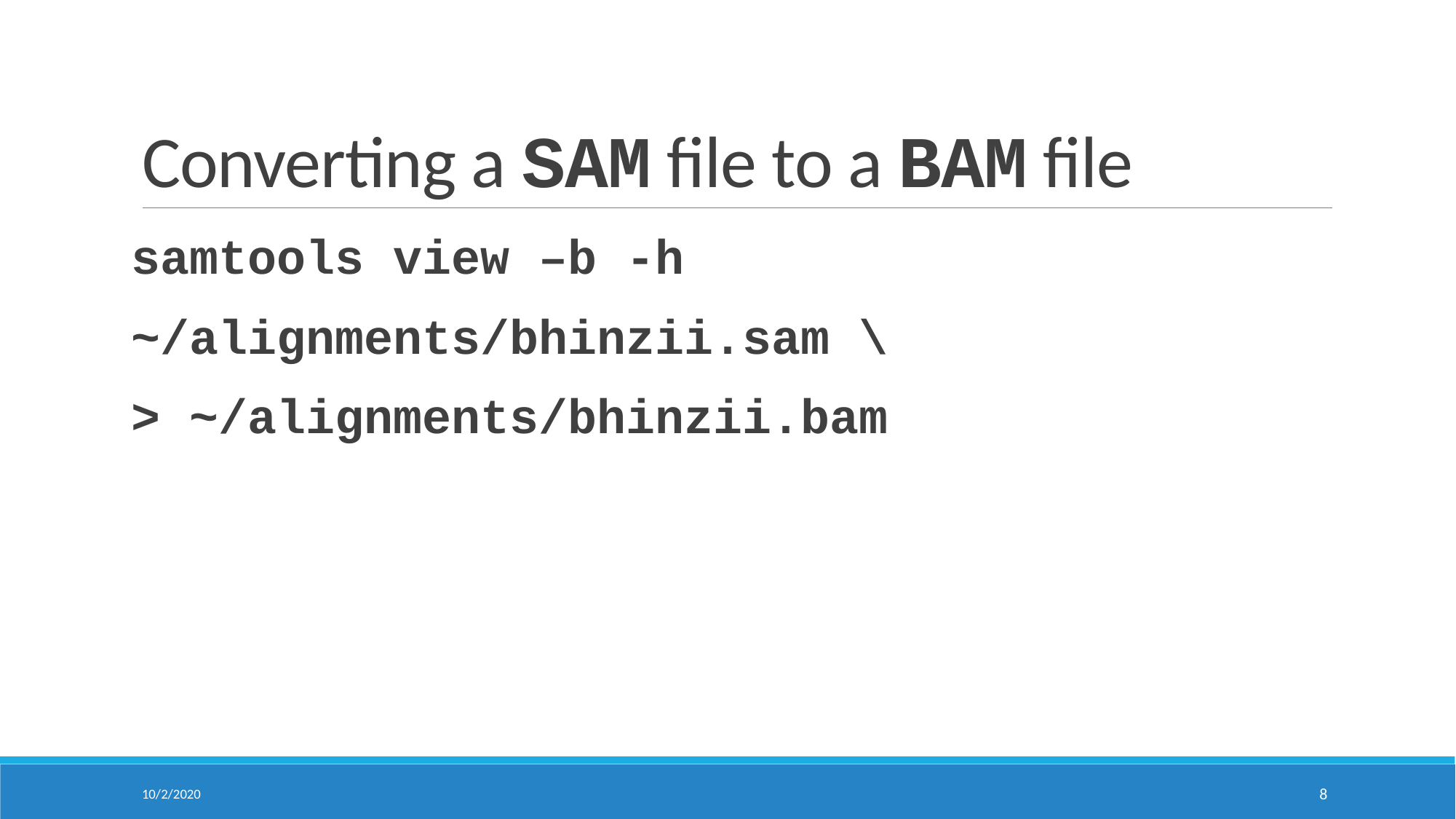

# Converting a SAM file to a BAM file
samtools view –b -h
~/alignments/bhinzii.sam \
> ~/alignments/bhinzii.bam
10/2/2020
8